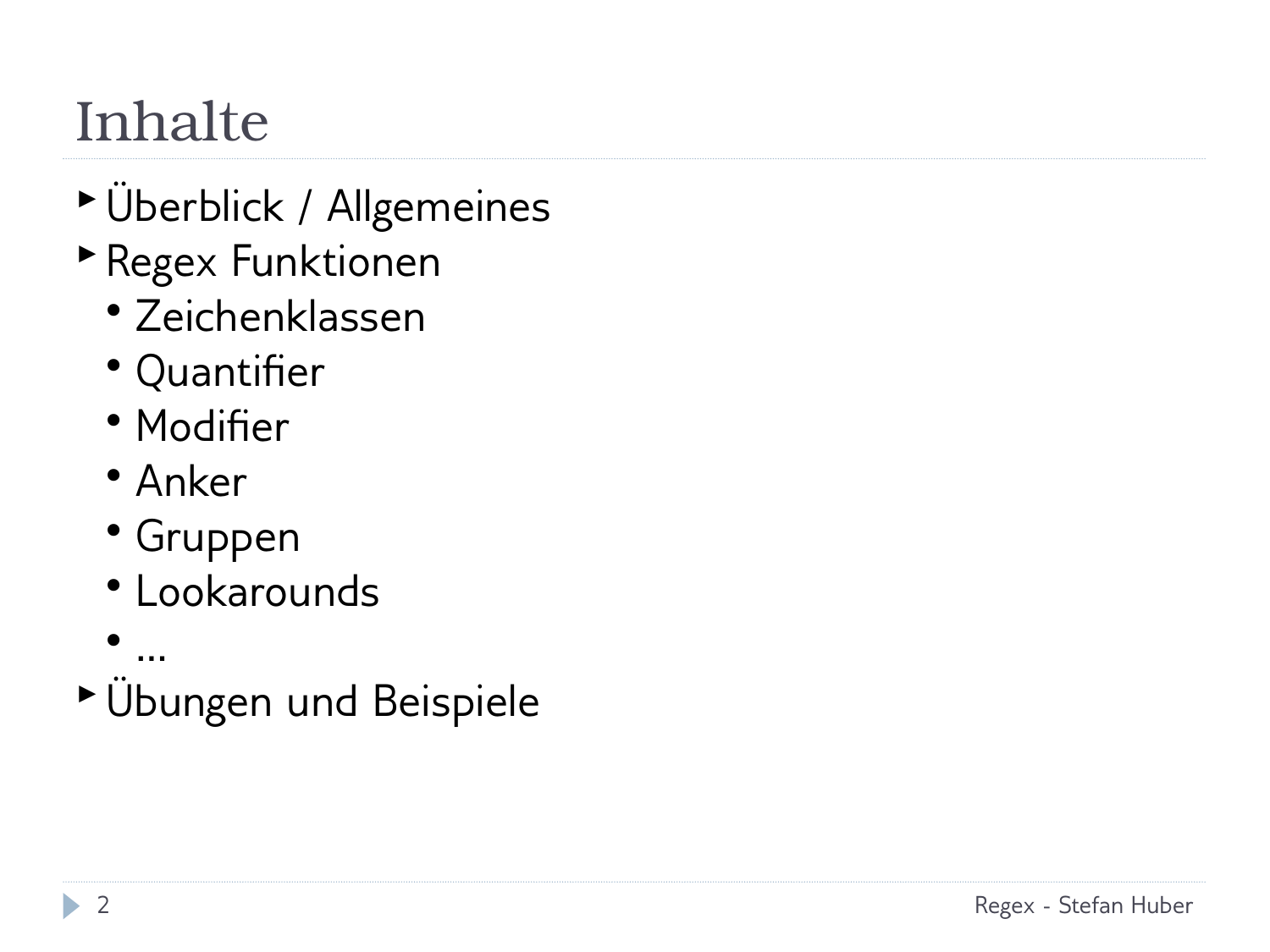

Inhalte
Überblick / Allgemeines
Regex Funktionen
Zeichenklassen
Quantifier
Modifier
Anker
Gruppen
Lookarounds
…
Übungen und Beispiele

2
Regex - Stefan Huber